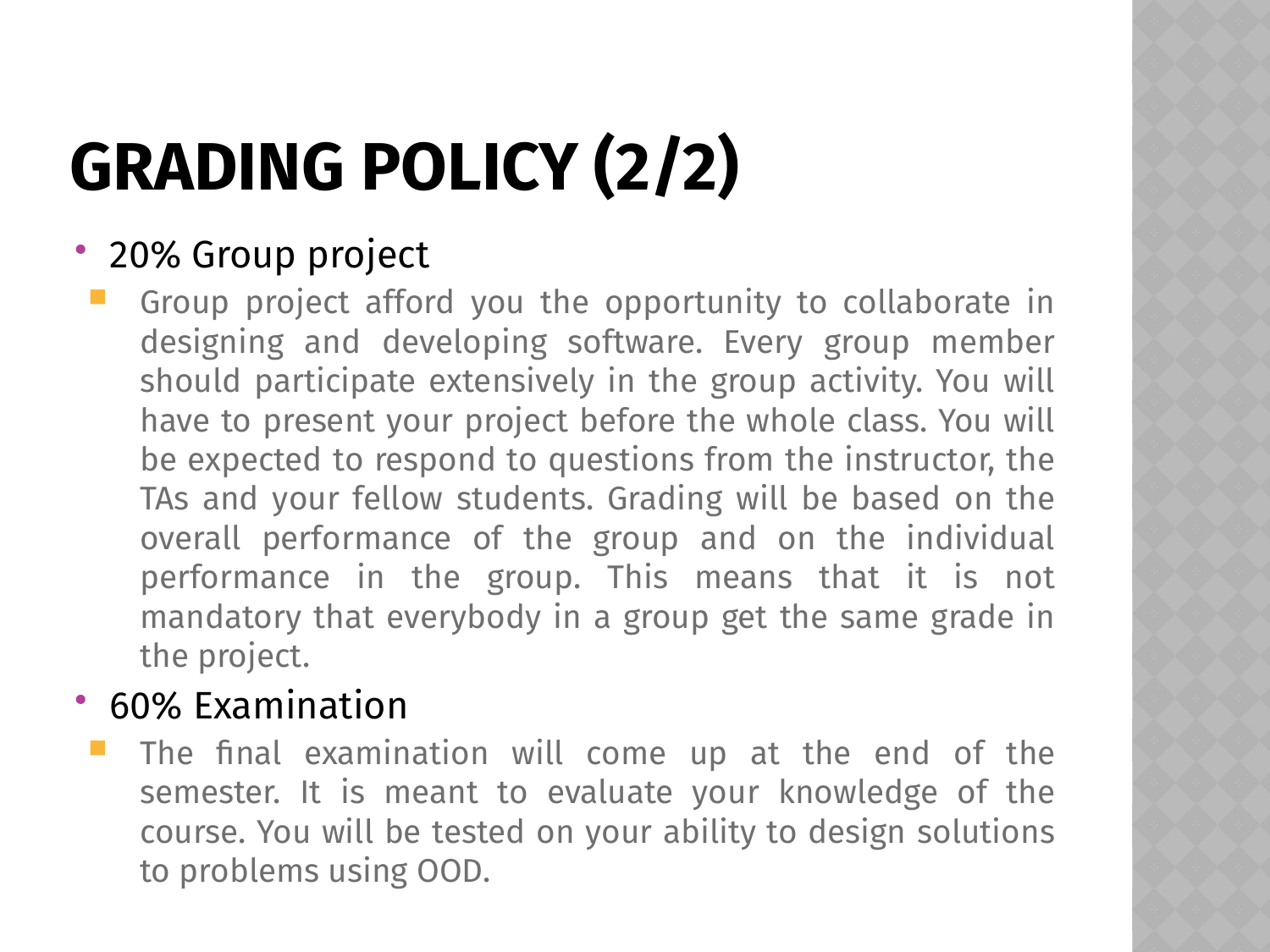

# Grading POLICY (2/2)
20% Group project
Group project afford you the opportunity to collaborate in designing and developing software. Every group member should participate extensively in the group activity. You will have to present your project before the whole class. You will be expected to respond to questions from the instructor, the TAs and your fellow students. Grading will be based on the overall performance of the group and on the individual performance in the group. This means that it is not mandatory that everybody in a group get the same grade in the project.
60% Examination
The final examination will come up at the end of the semester. It is meant to evaluate your knowledge of the course. You will be tested on your ability to design solutions to problems using OOD.